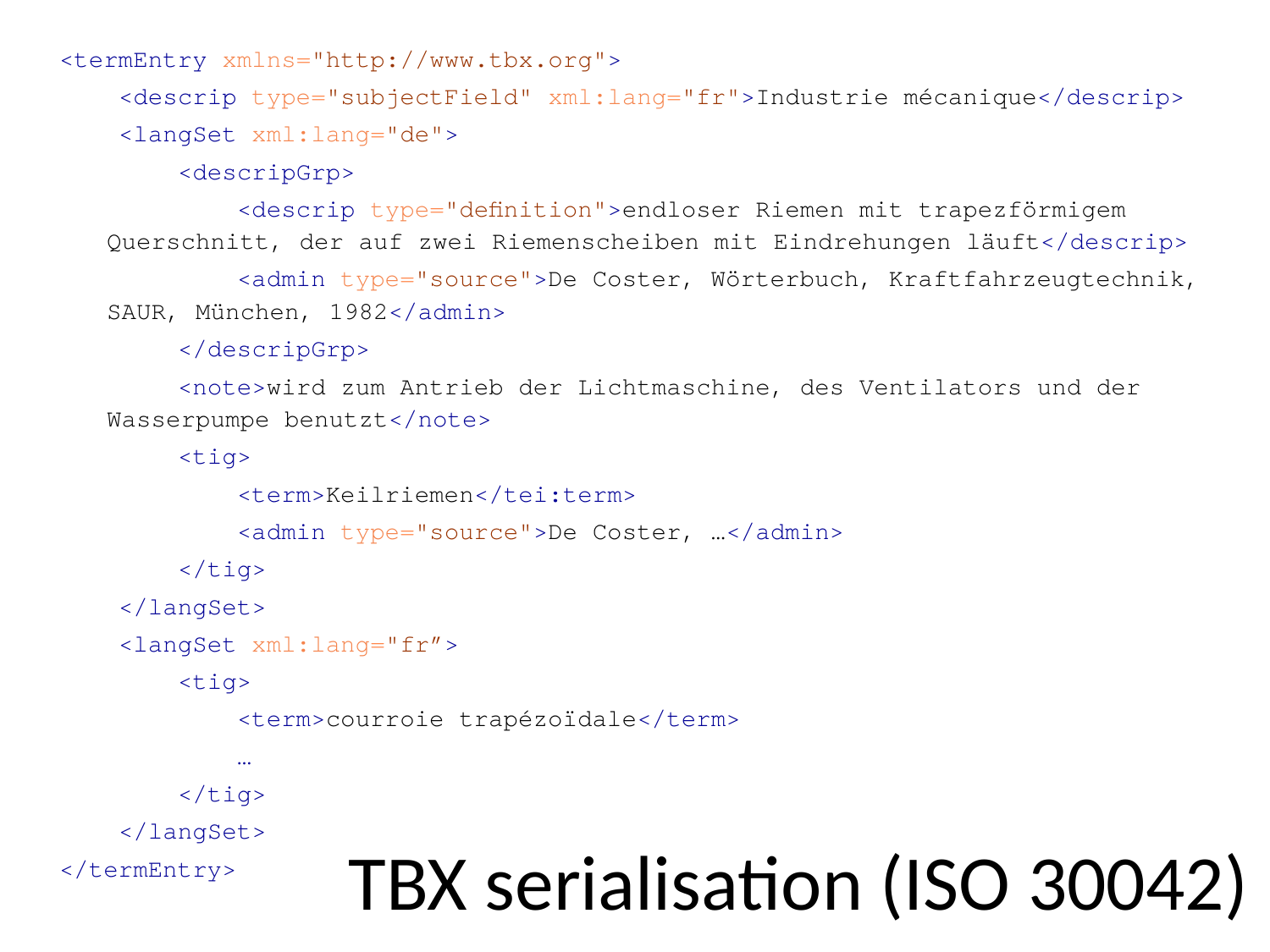

<termEntry xmlns="http://www.tbx.org">
    <descrip type="subjectField" xml:lang="fr">Industrie mécanique</descrip>
    <langSet xml:lang="de">
        <descripGrp>
            <descrip type="definition">endloser Riemen mit trapezförmigem Querschnitt, der auf zwei Riemenscheiben mit Eindrehungen läuft</descrip>
            <admin type="source">De Coster, Wörterbuch, Kraftfahrzeugtechnik, SAUR, München, 1982</admin>
        </descripGrp>
        <note>wird zum Antrieb der Lichtmaschine, des Ventilators und der Wasserpumpe benutzt</note>
        <tig>
            <term>Keilriemen</tei:term>
            <admin type="source">De Coster, …</admin>
        </tig>
    </langSet>
    <langSet xml:lang="fr”>
        <tig>
            <term>courroie trapézoïdale</term>
            …
        </tig>
    </langSet>
</termEntry>
# TBX serialisation (ISO 30042)